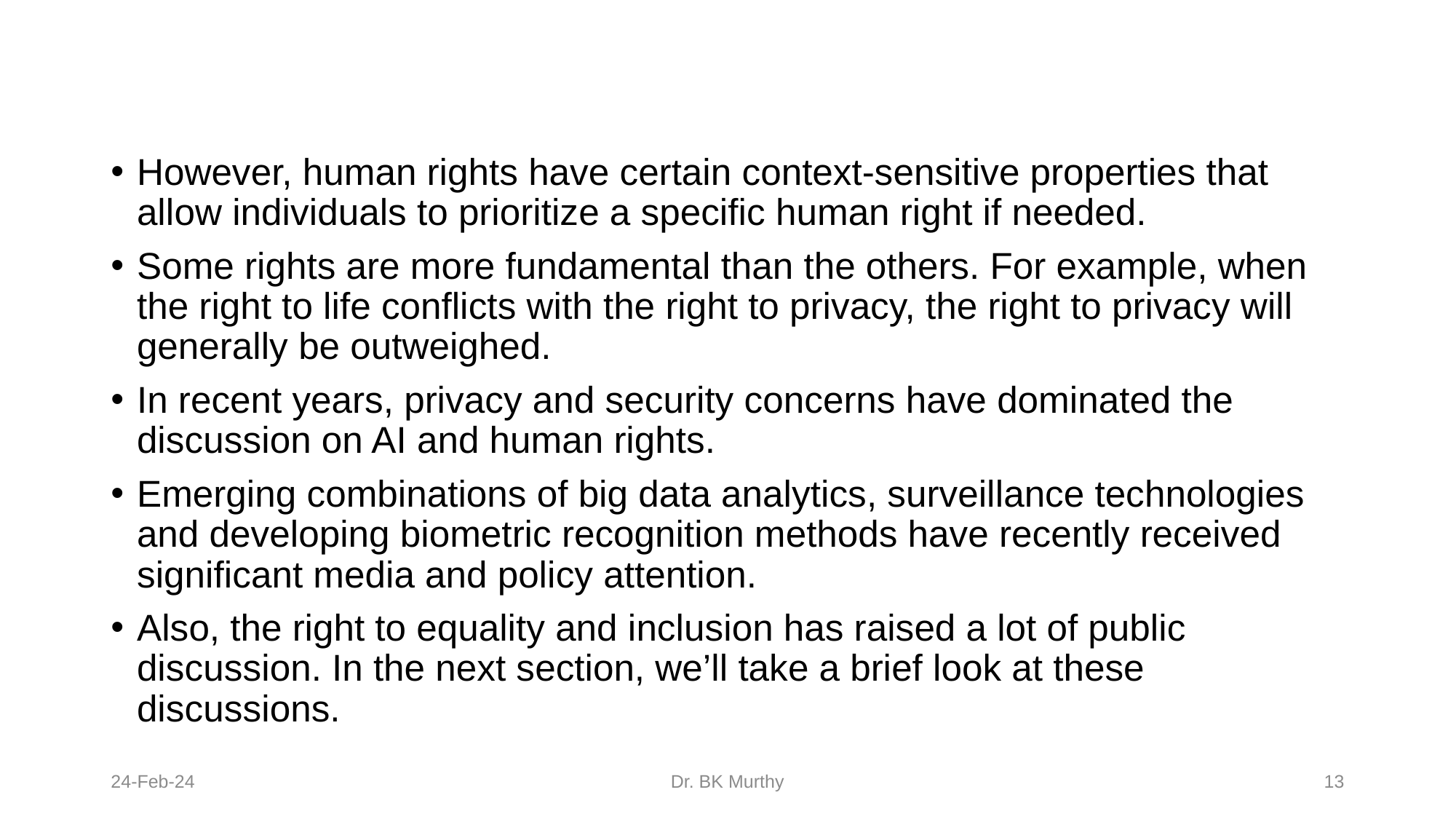

However, human rights have certain context-sensitive properties that allow individuals to prioritize a specific human right if needed.
Some rights are more fundamental than the others. For example, when the right to life conflicts with the right to privacy, the right to privacy will generally be outweighed.
In recent years, privacy and security concerns have dominated the discussion on AI and human rights.
Emerging combinations of big data analytics, surveillance technologies and developing biometric recognition methods have recently received significant media and policy attention.
Also, the right to equality and inclusion has raised a lot of public discussion. In the next section, we’ll take a brief look at these discussions.
24-Feb-24
Dr. BK Murthy
13